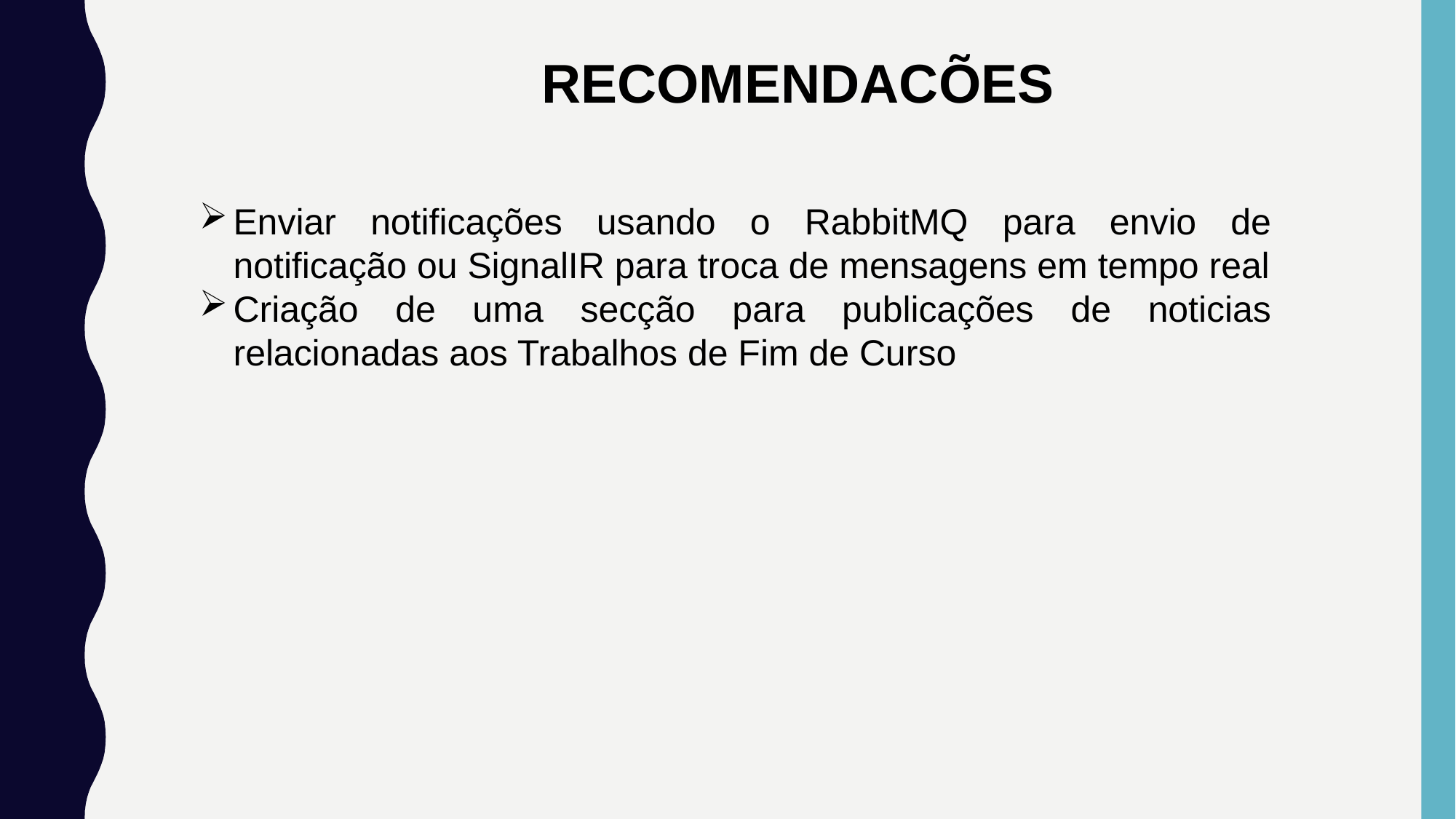

RECOMENDACÕES
Enviar notificações usando o RabbitMQ para envio de notificação ou SignalIR para troca de mensagens em tempo real
Criação de uma secção para publicações de noticias relacionadas aos Trabalhos de Fim de Curso